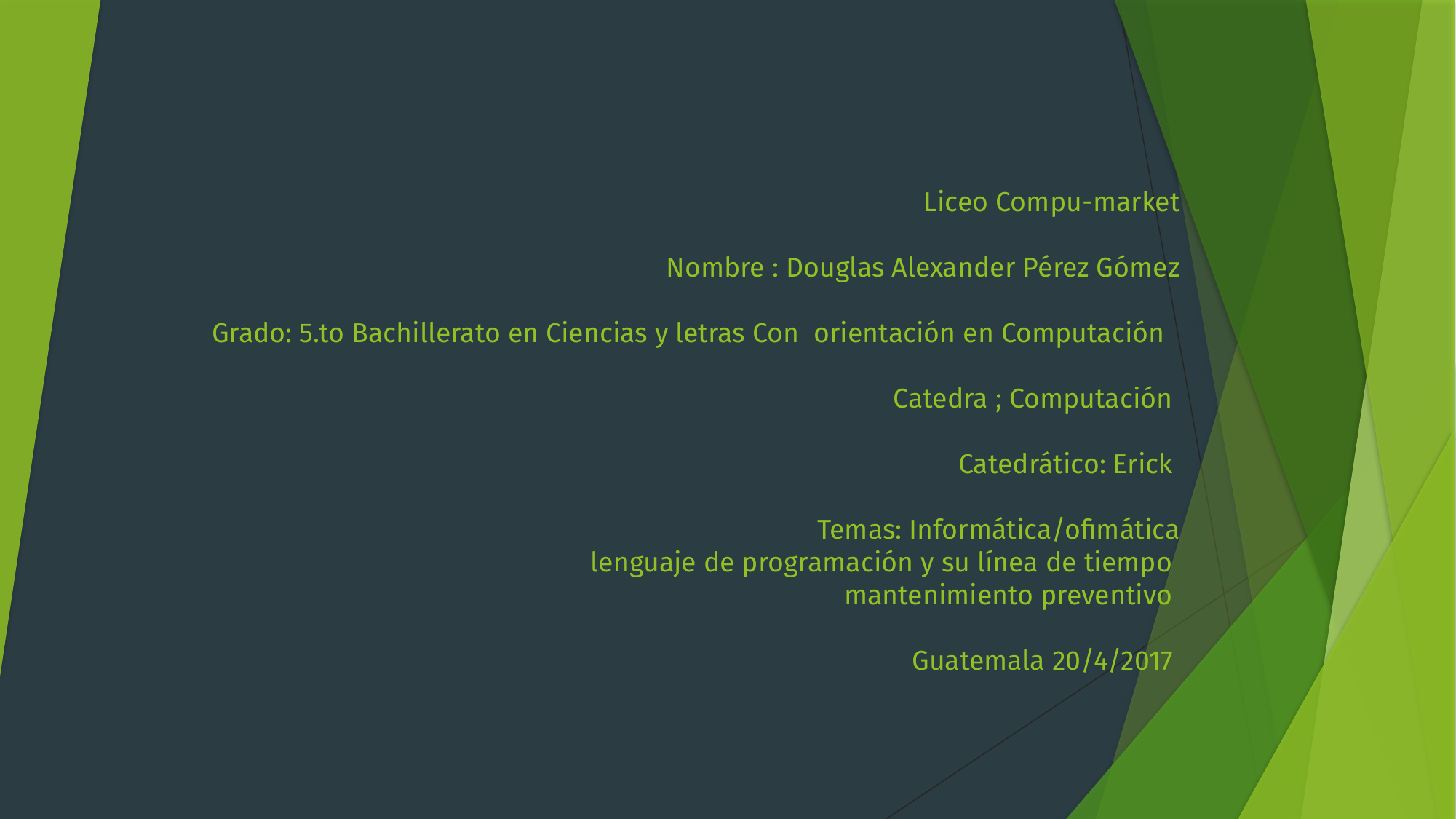

# Liceo Compu-market Nombre : Douglas Alexander Pérez Gómez Grado: 5.to Bachillerato en Ciencias y letras Con  orientación en Computación Catedra ; Computación Catedrático: Erick Temas: Informática/ofimática lenguaje de programación y su línea de tiempo mantenimiento preventivo Guatemala 20/4/2017